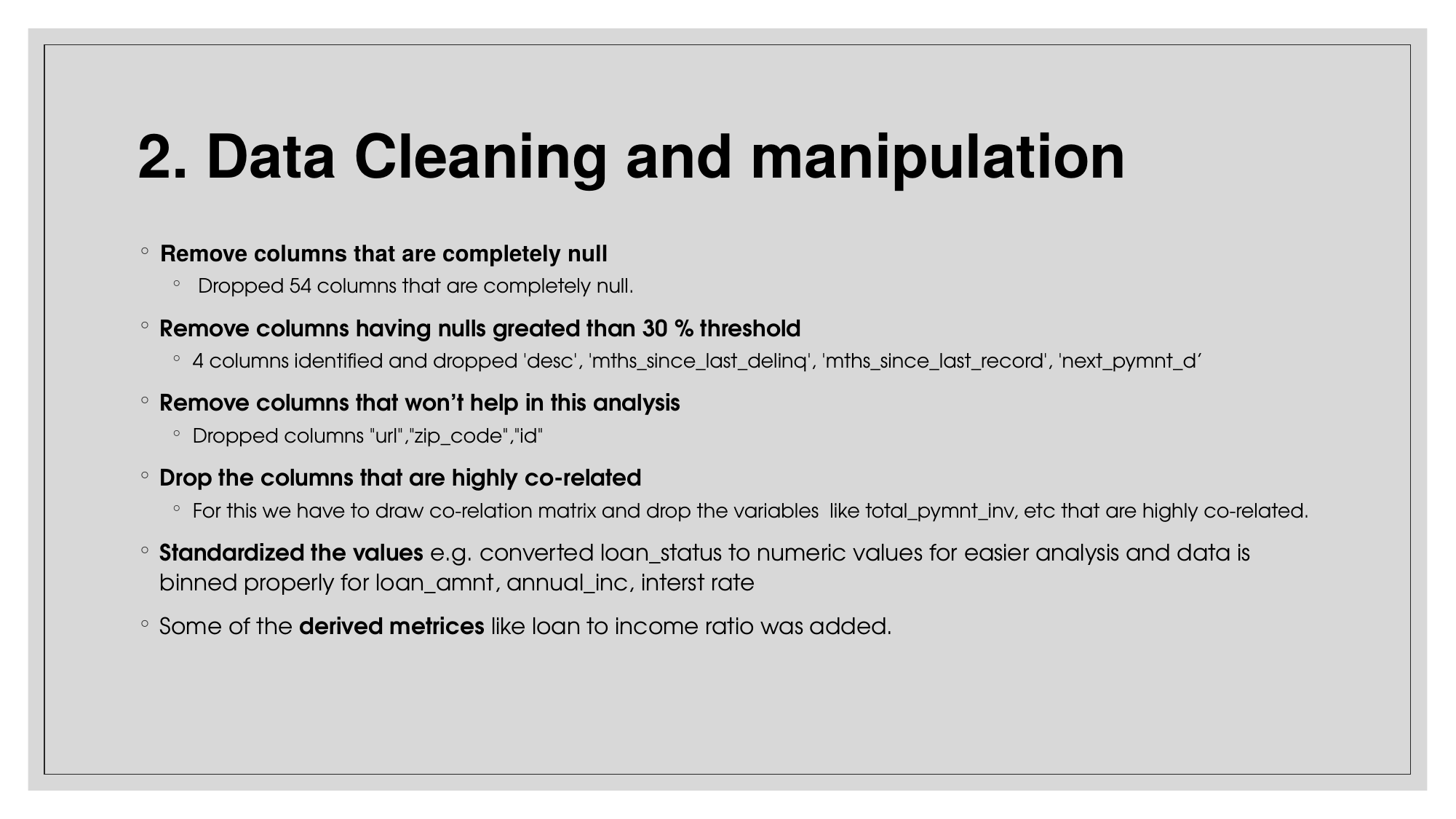

# 2. Data Cleaning and manipulation
Remove columns that are completely null
 Dropped 54 columns that are completely null.
Remove columns having nulls greated than 30 % threshold
4 columns identified and dropped 'desc', 'mths_since_last_delinq', 'mths_since_last_record', 'next_pymnt_d’
Remove columns that won’t help in this analysis
Dropped columns "url","zip_code","id"
Drop the columns that are highly co-related
For this we have to draw co-relation matrix and drop the variables  like total_pymnt_inv, etc that are highly co-related.
Standardized the values e.g. converted loan_status to numeric values for easier analysis and data is binned properly for loan_amnt, annual_inc, interst rate
Some of the derived metrices like loan to income ratio was added.